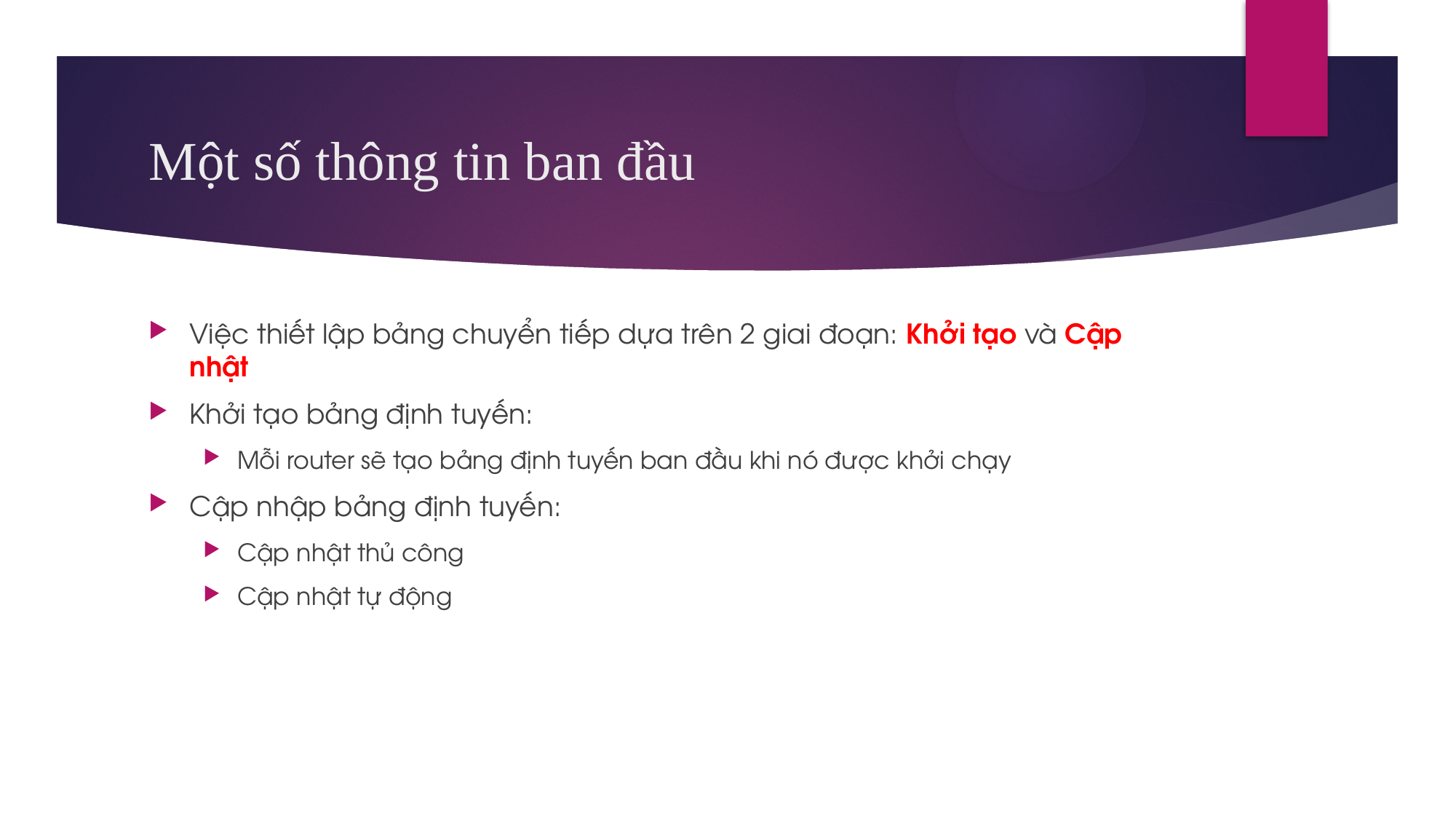

# Một số thông tin ban đầu
Việc thiết lập bảng chuyển tiếp dựa trên 2 giai đoạn: Khởi tạo và Cập nhật
Khởi tạo bảng định tuyến:
Mỗi router sẽ tạo bảng định tuyến ban đầu khi nó được khởi chạy
Cập nhập bảng định tuyến:
Cập nhật thủ công
Cập nhật tự động